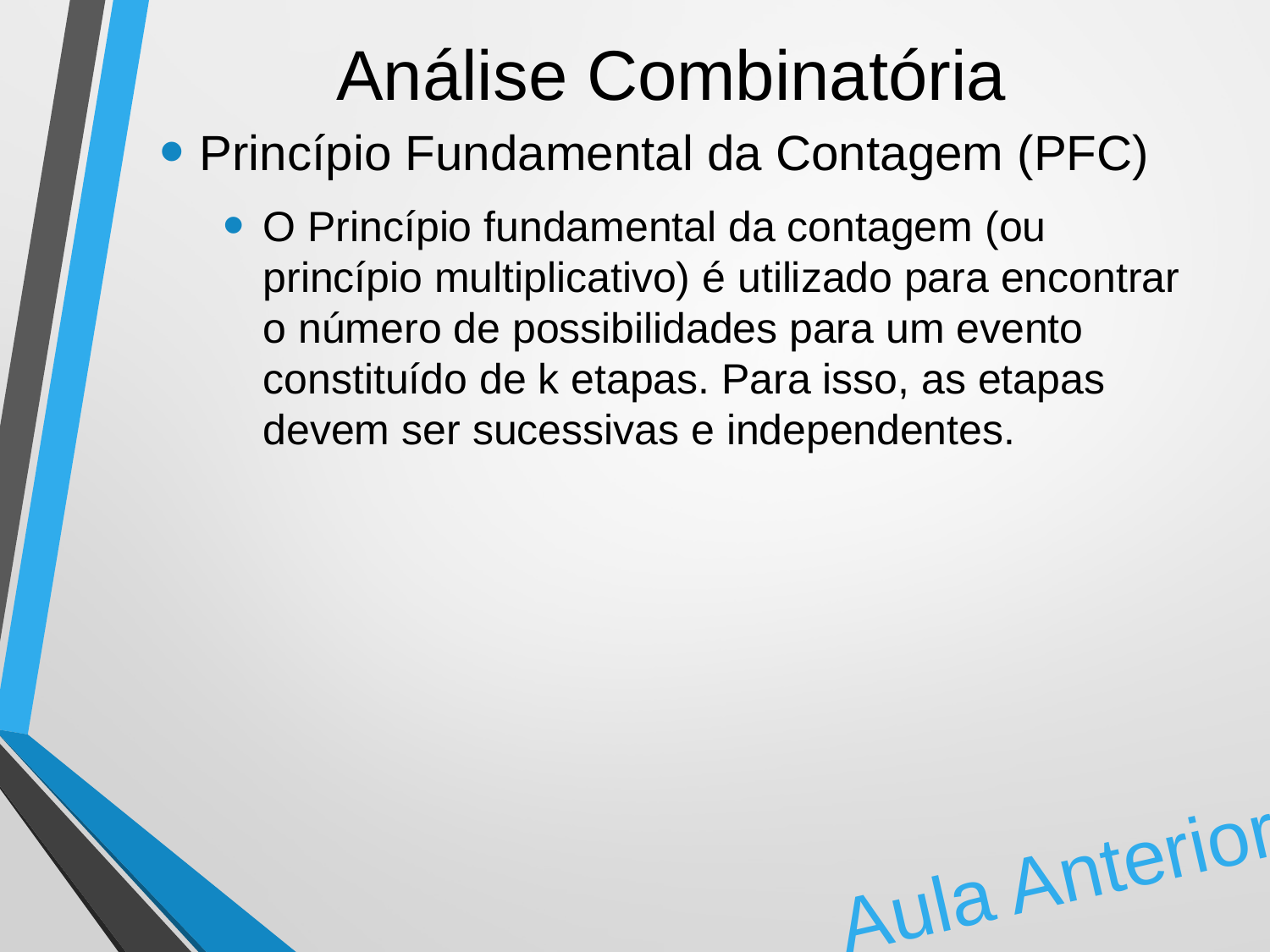

# Análise Combinatória
Princípio Fundamental da Contagem (PFC)
O Princípio fundamental da contagem (ou princípio multiplicativo) é utilizado para encontrar o número de possibilidades para um evento constituído de k etapas. Para isso, as etapas devem ser sucessivas e independentes.

Aula Anterior